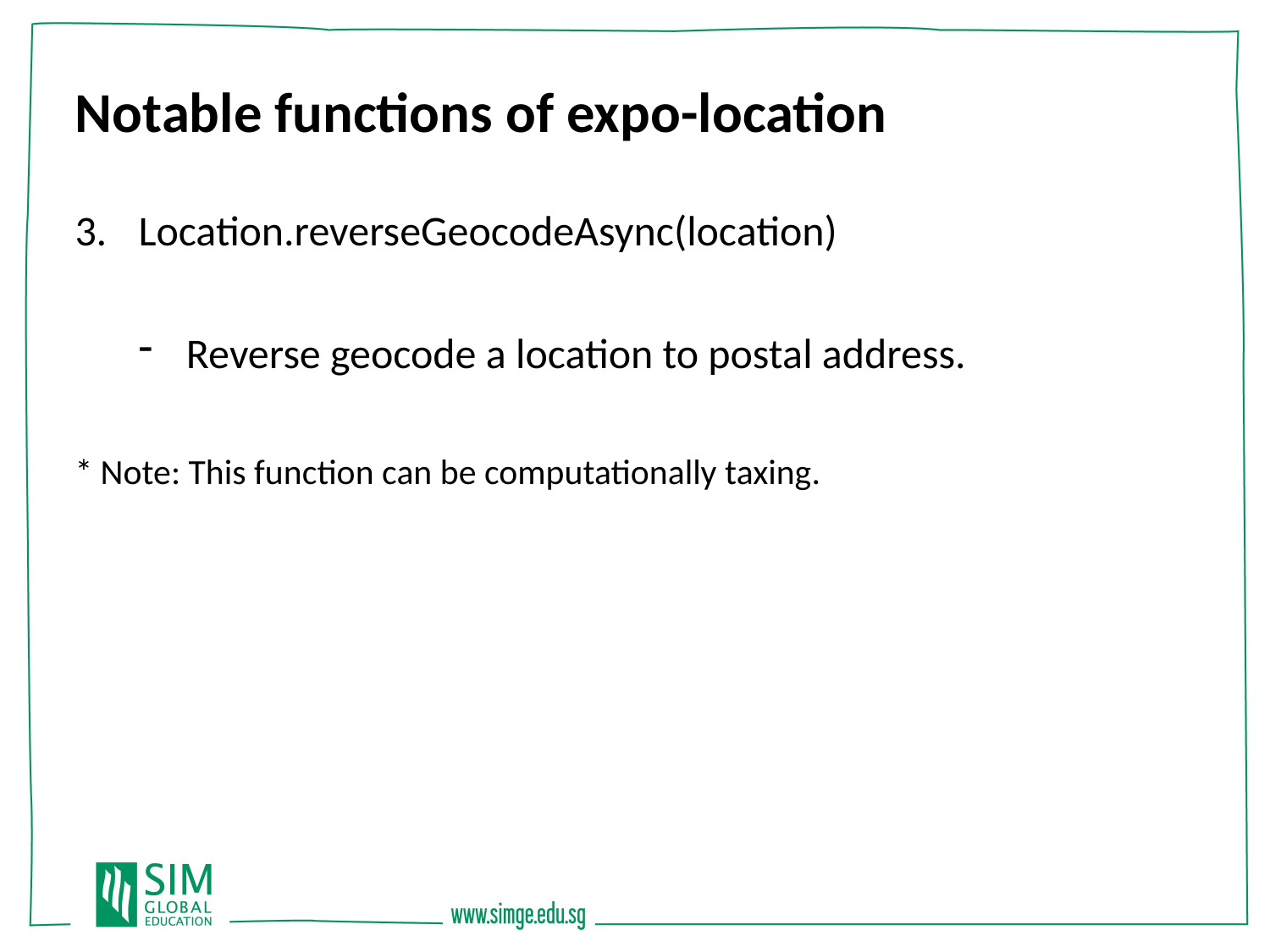

Notable functions of expo-location
Location.reverseGeocodeAsync(location)

Reverse geocode a location to postal address.

* Note: This function can be computationally taxing.